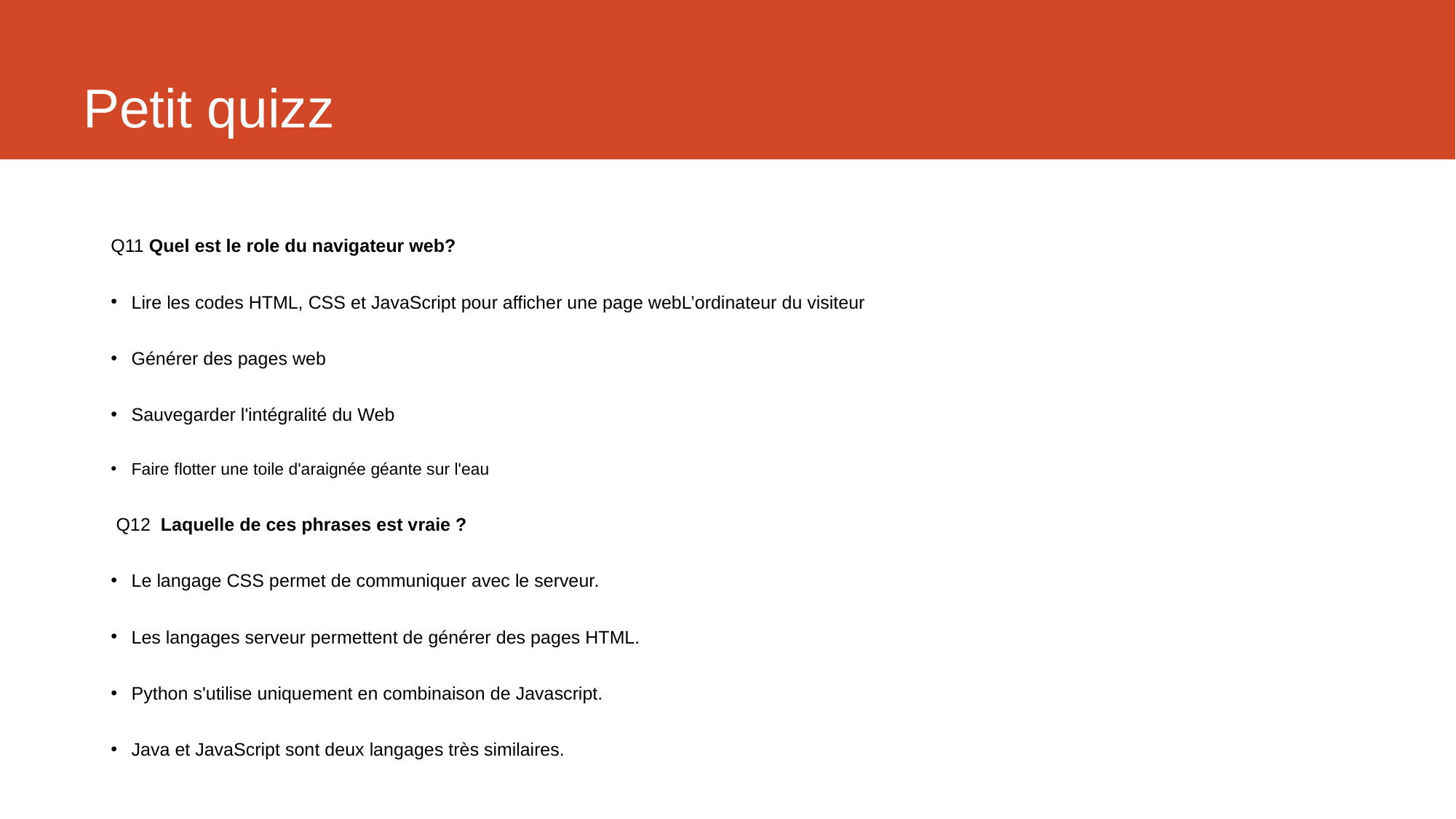

# Petit quizz
Q11 Quel est le role du navigateur web?
Lire les codes HTML, CSS et JavaScript pour afficher une page webL’ordinateur du visiteur
Générer des pages web
Sauvegarder l'intégralité du Web
Faire flotter une toile d'araignée géante sur l'eau
 Q12  Laquelle de ces phrases est vraie ?
Le langage CSS permet de communiquer avec le serveur.
Les langages serveur permettent de générer des pages HTML.
Python s'utilise uniquement en combinaison de Javascript.
Java et JavaScript sont deux langages très similaires.